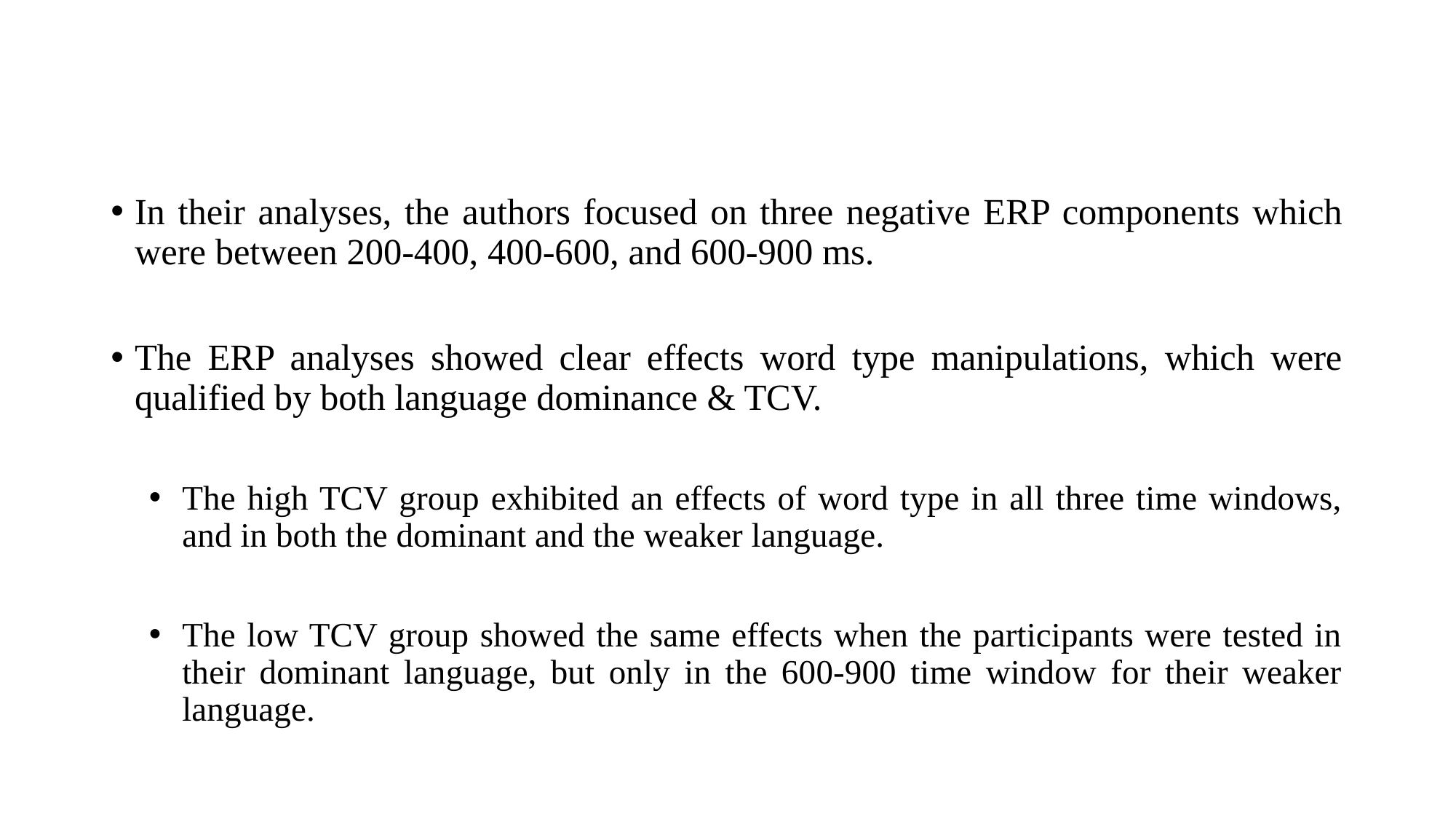

In their analyses, the authors focused on three negative ERP components which were between 200-400, 400-600, and 600-900 ms.

The ERP analyses showed clear effects word type manipulations, which were qualified by both language dominance & TCV.

The high TCV group exhibited an effects of word type in all three time windows, and in both the dominant and the weaker language.

The low TCV group showed the same effects when the participants were tested in their dominant language, but only in the 600-900 time window for their weaker language.